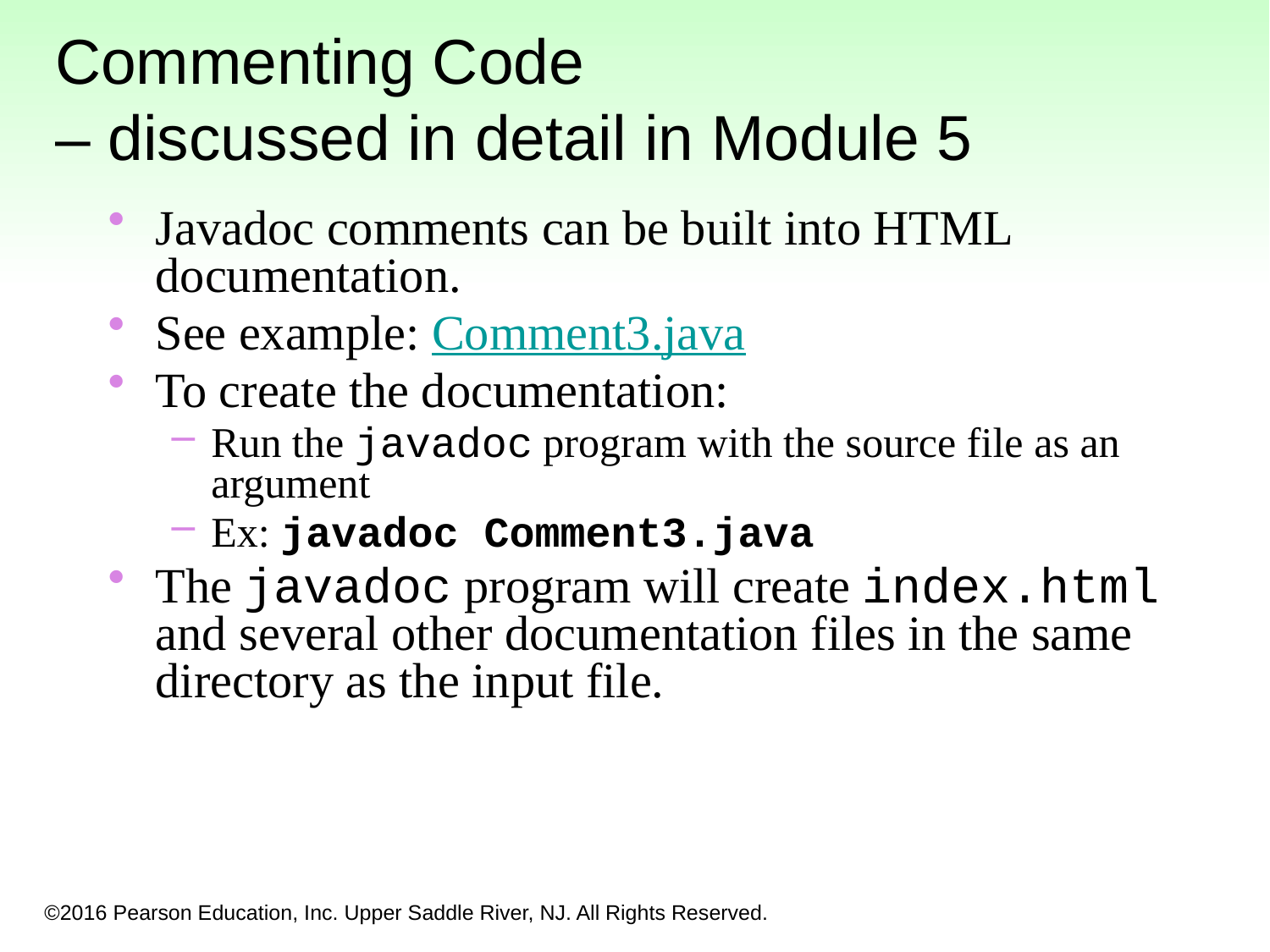

Commenting Code
– discussed in detail in Module 5
Javadoc comments can be built into HTML documentation.
See example: Comment3.java
To create the documentation:
Run the javadoc program with the source file as an argument
Ex: javadoc Comment3.java
The javadoc program will create index.html and several other documentation files in the same directory as the input file.